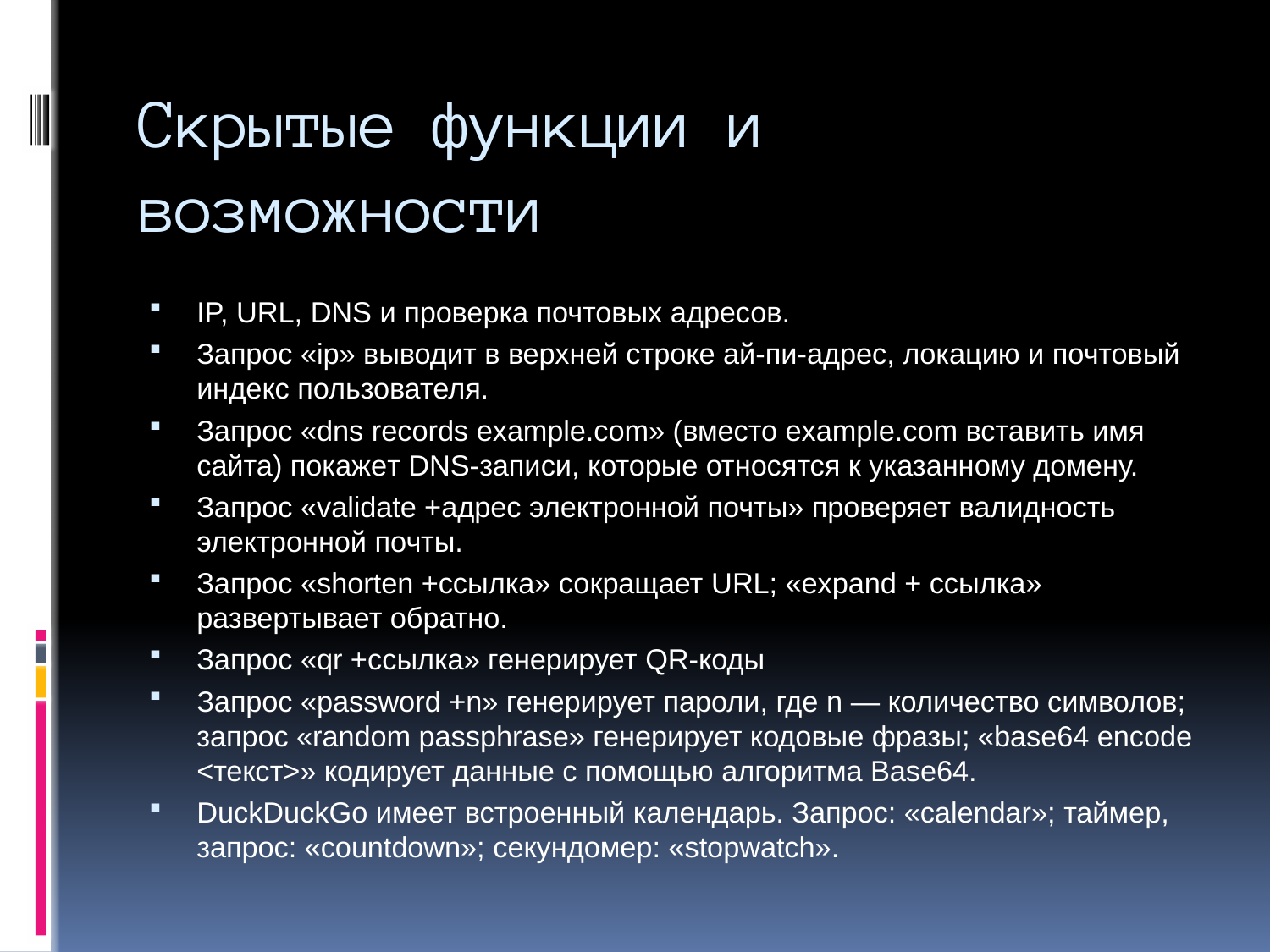

# Скрытые функции и возможности
IP, URL, DNS и проверка почтовых адpесов.
Запрос «ip» выводит в верхней строке ай-пи-адрес, локацию и почтовый индекс пользователя.
Запрос «dns records example.com» (вместо example.com вставить имя сайта) покажeт DNS-записи, которые относятся к указанному домену.
Запрос «validate +адрес электронной почты» проверяет валидность электронной почты.
Запрос «shorten +ссылка» сокращает URL; «expand + ссылка» развертывает обратно.
Запрос «qr +ссылка» генерирует QR-коды
Запрос «password +n» генерирует пароли, где n — количество символов; запрос «random passphrase» генерирует кодовые фразы; «base64 encode <текcт>» кодирует данные с помощью алгоритма Base64.
DuckDuckGo имеет встроенный календарь. Запрос: «calendar»; таймер, запрос: «countdown»; секундомер: «stopwatch».